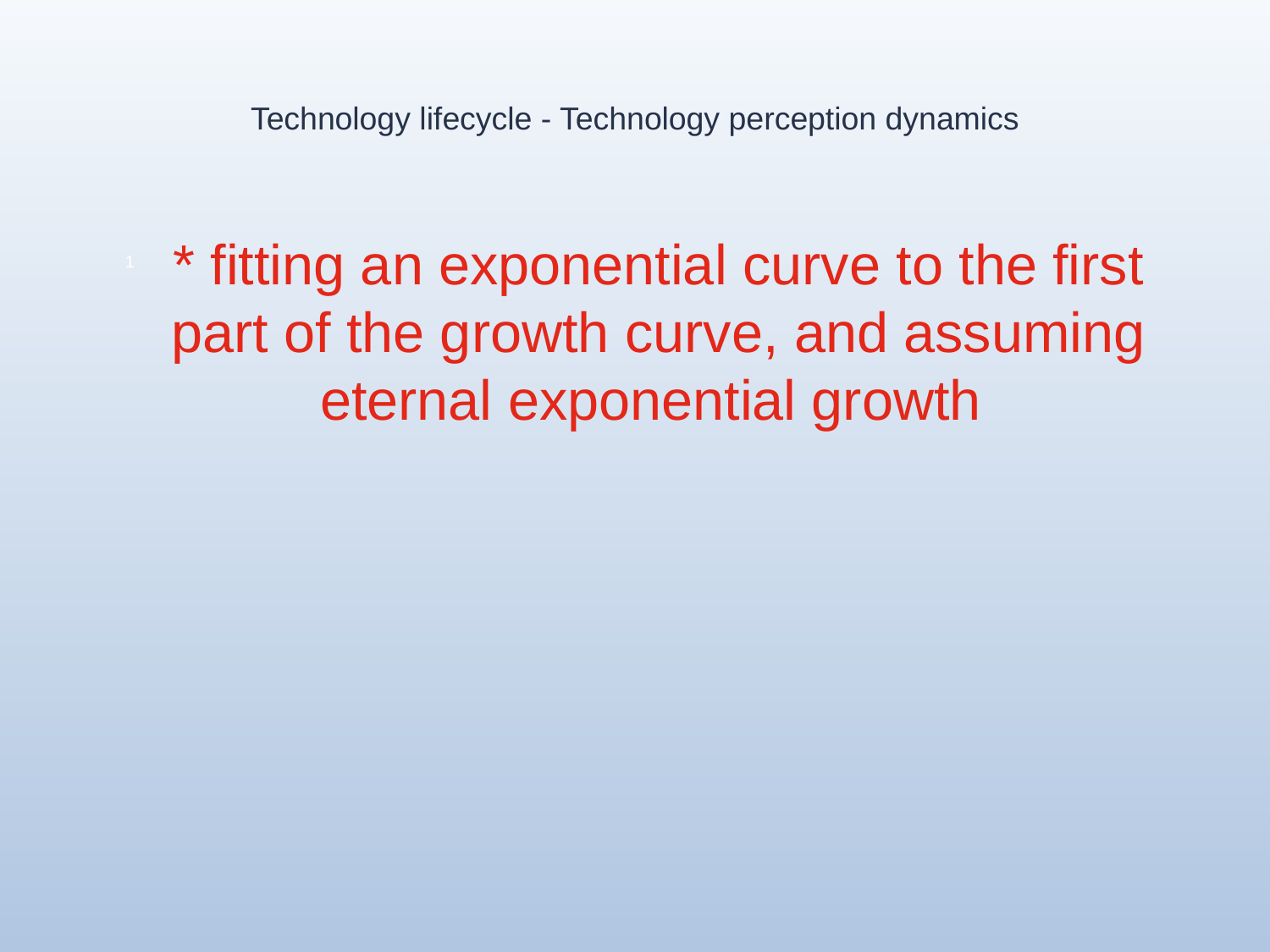

# Technology lifecycle - Technology perception dynamics
* fitting an exponential curve to the first part of the growth curve, and assuming eternal exponential growth